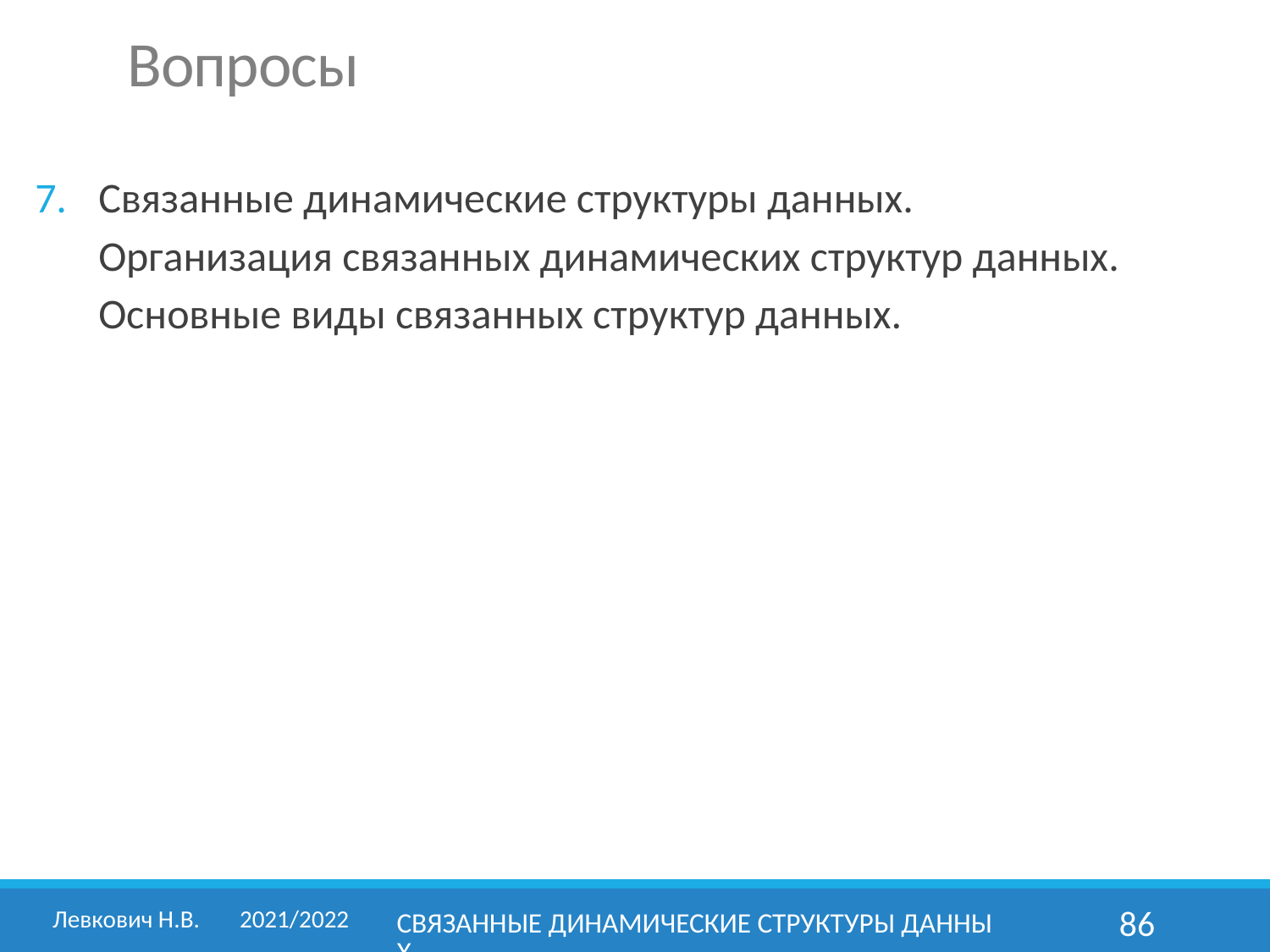

Вопросы
Связанные динамические структуры данных.
Организация связанных динамических структур данных. Основные виды связанных структур данных.
Левкович Н.В. 	2021/2022
Связанные динамические структуры данных
86